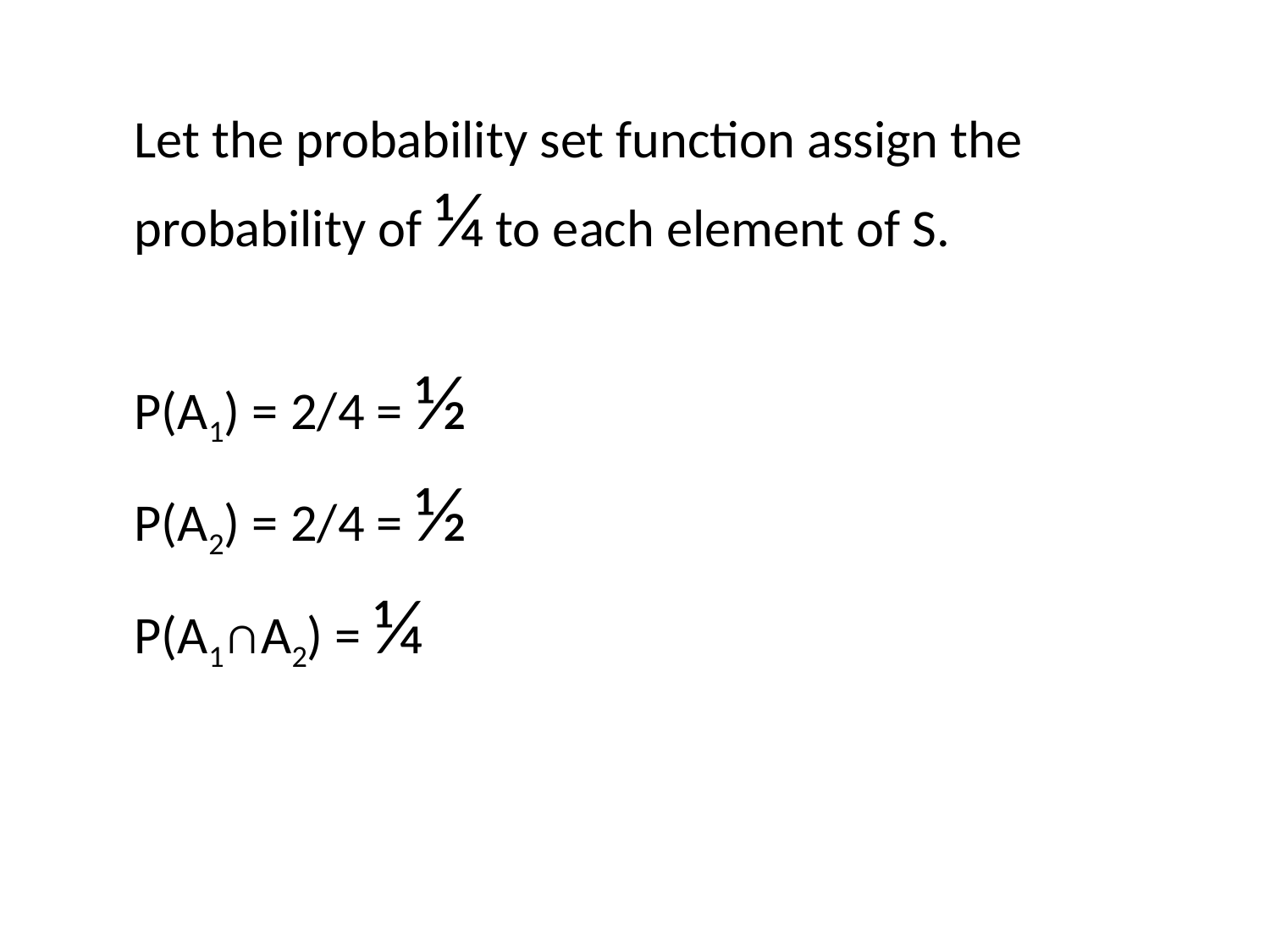

Let the probability set function assign the probability of ¼ to each element of S.

	P(A1) = 2/4 = ½
	P(A2) = 2/4 = ½
	P(A1∩A2) = ¼